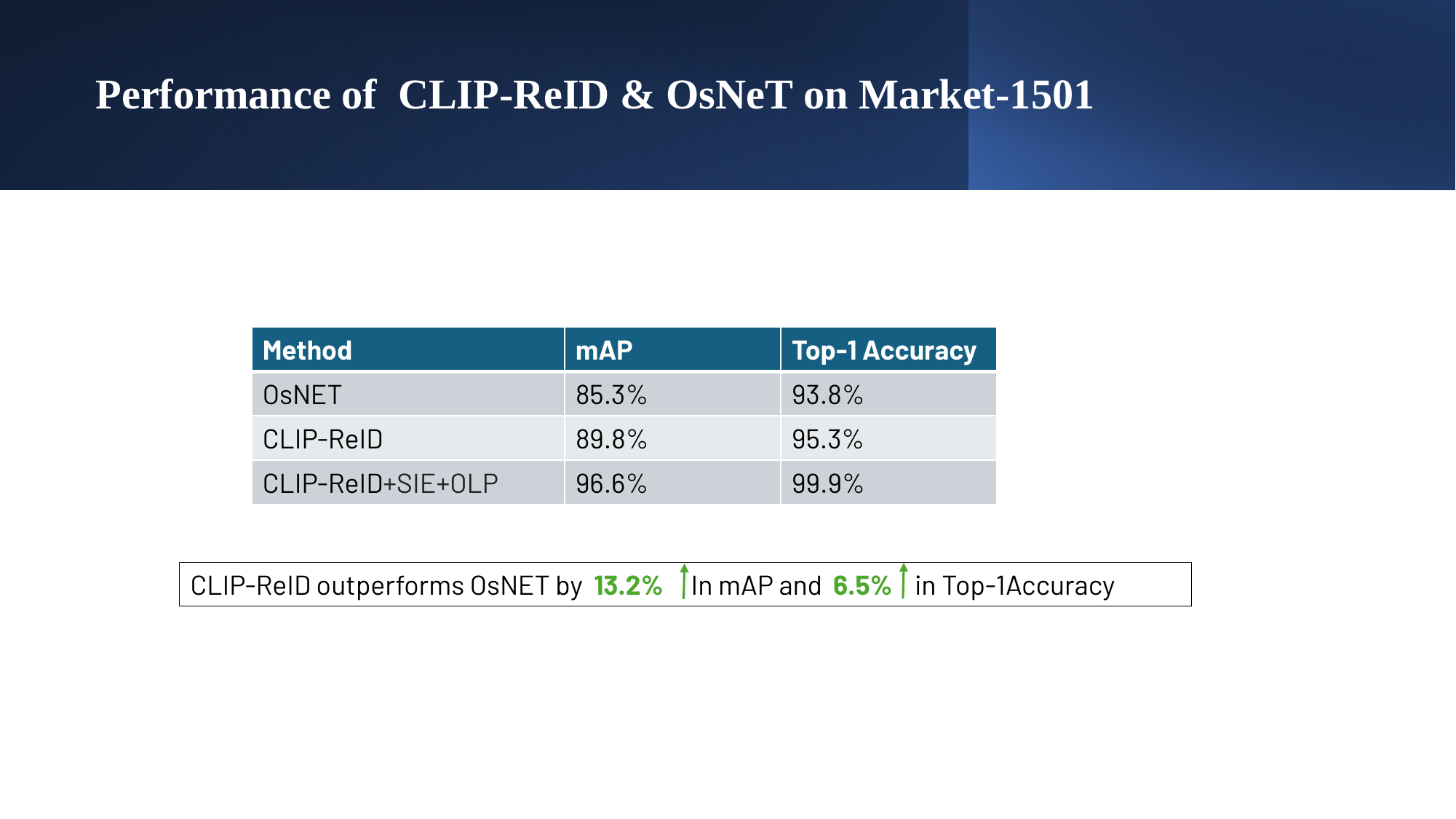

# Performance of  CLIP-ReID & OsNeT on Market-1501
| Method | mAP | Top-1 Accuracy |
| --- | --- | --- |
| OsNET | 85.3% | 93.8% |
| CLIP-ReID | 89.8% | 95.3% |
| CLIP-ReID+SIE+OLP | 96.6% | 99.9% |
CLIP-ReID outperforms OsNET by  13.2%     In mAP and  6.5%    in Top-1Accuracy